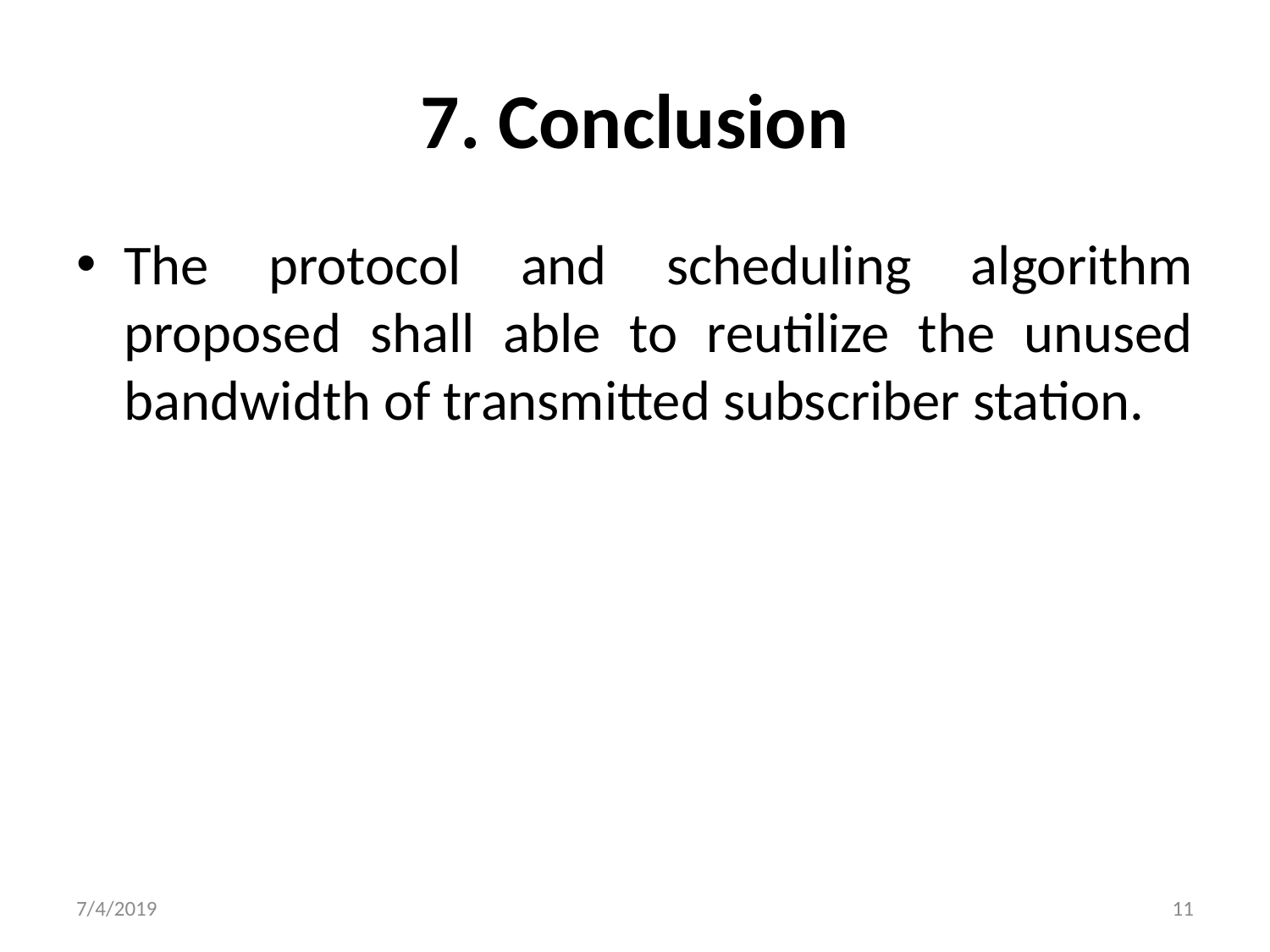

# 7. Conclusion
The protocol and scheduling algorithm proposed shall able to reutilize the unused bandwidth of transmitted subscriber station.

7/4/2019
11